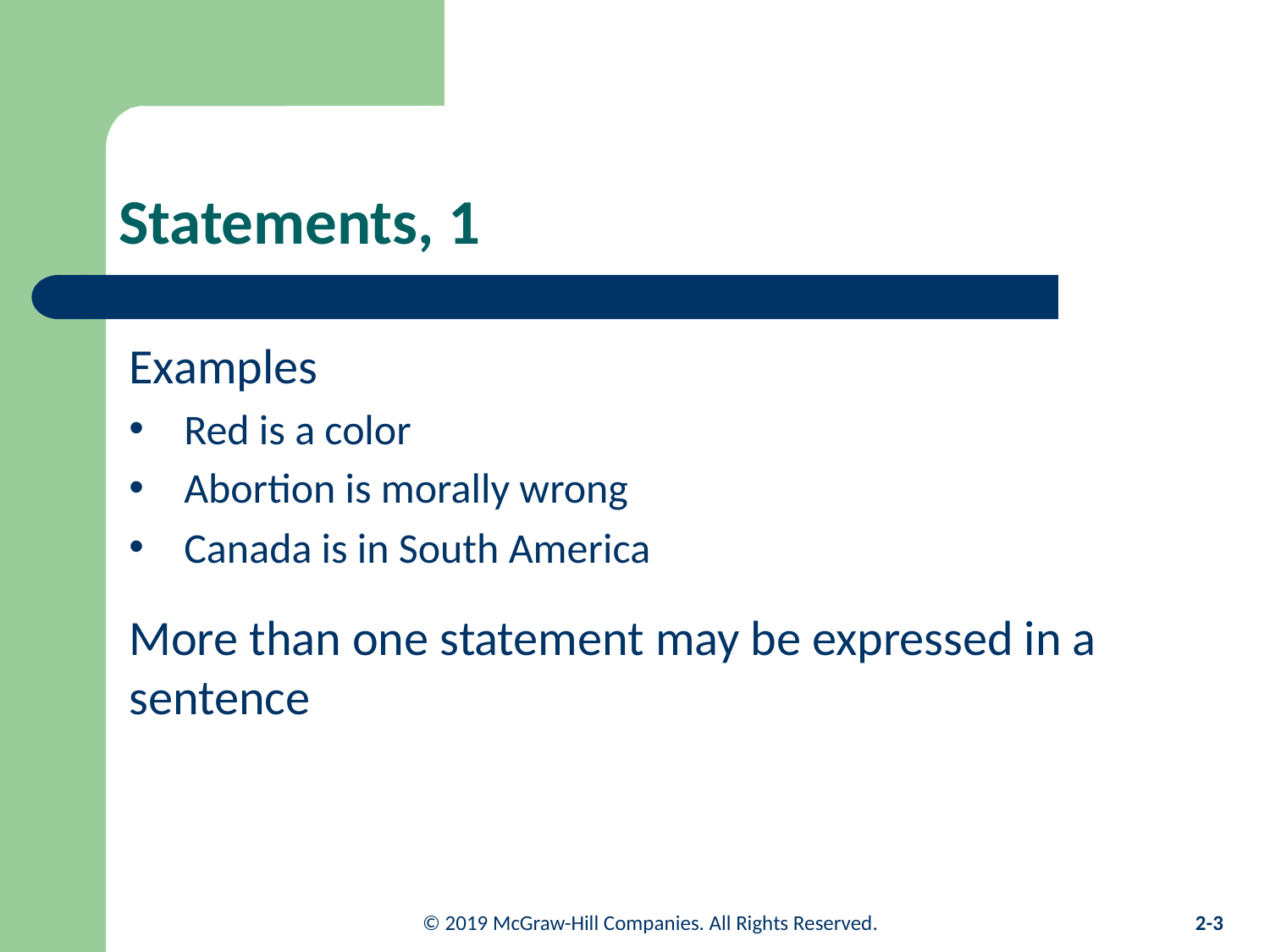

# Statements, 1
Examples
Red is a color
Abortion is morally wrong
Canada is in South America

More than one statement may be expressed in a sentence